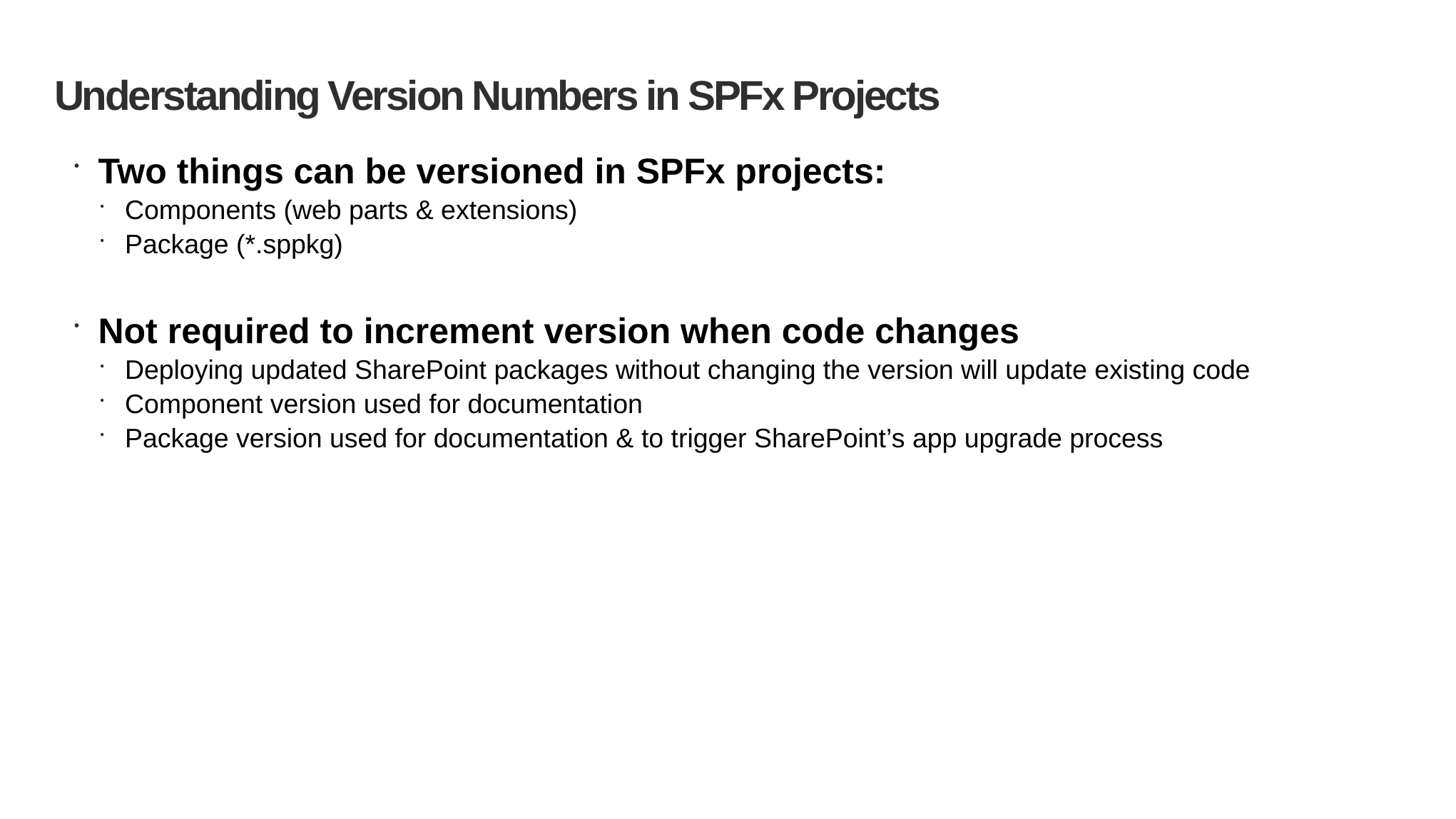

# Understanding Version Numbers in SPFx Projects
Two things can be versioned in SPFx projects:
Components (web parts & extensions)
Package (*.sppkg)

Not required to increment version when code changes
Deploying updated SharePoint packages without changing the version will update existing code
Component version used for documentation
Package version used for documentation & to trigger SharePoint’s app upgrade process